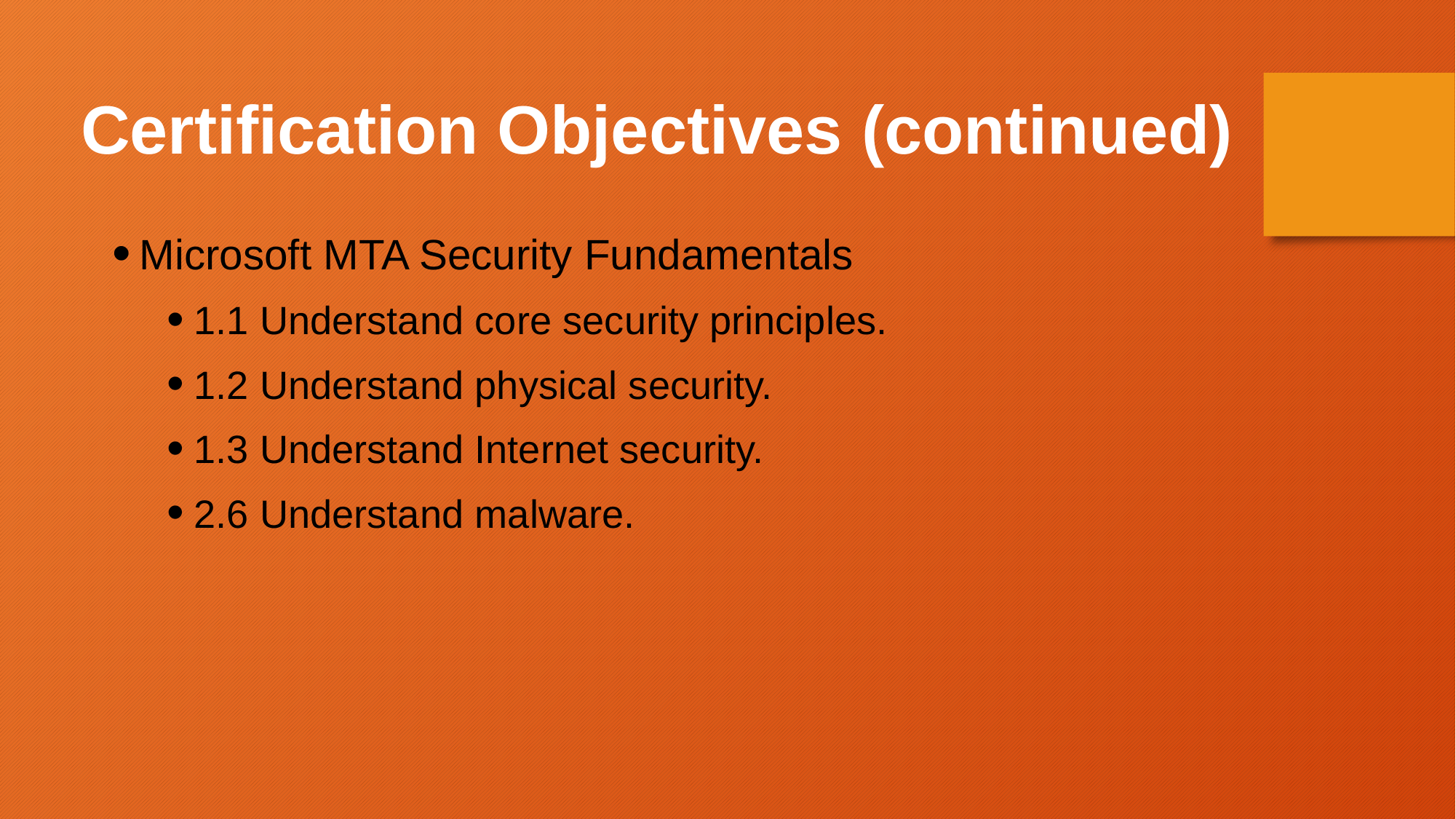

Certification Objectives (continued)
Microsoft MTA Security Fundamentals
1.1 Understand core security principles.
1.2 Understand physical security.
1.3 Understand Internet security.
2.6 Understand malware.